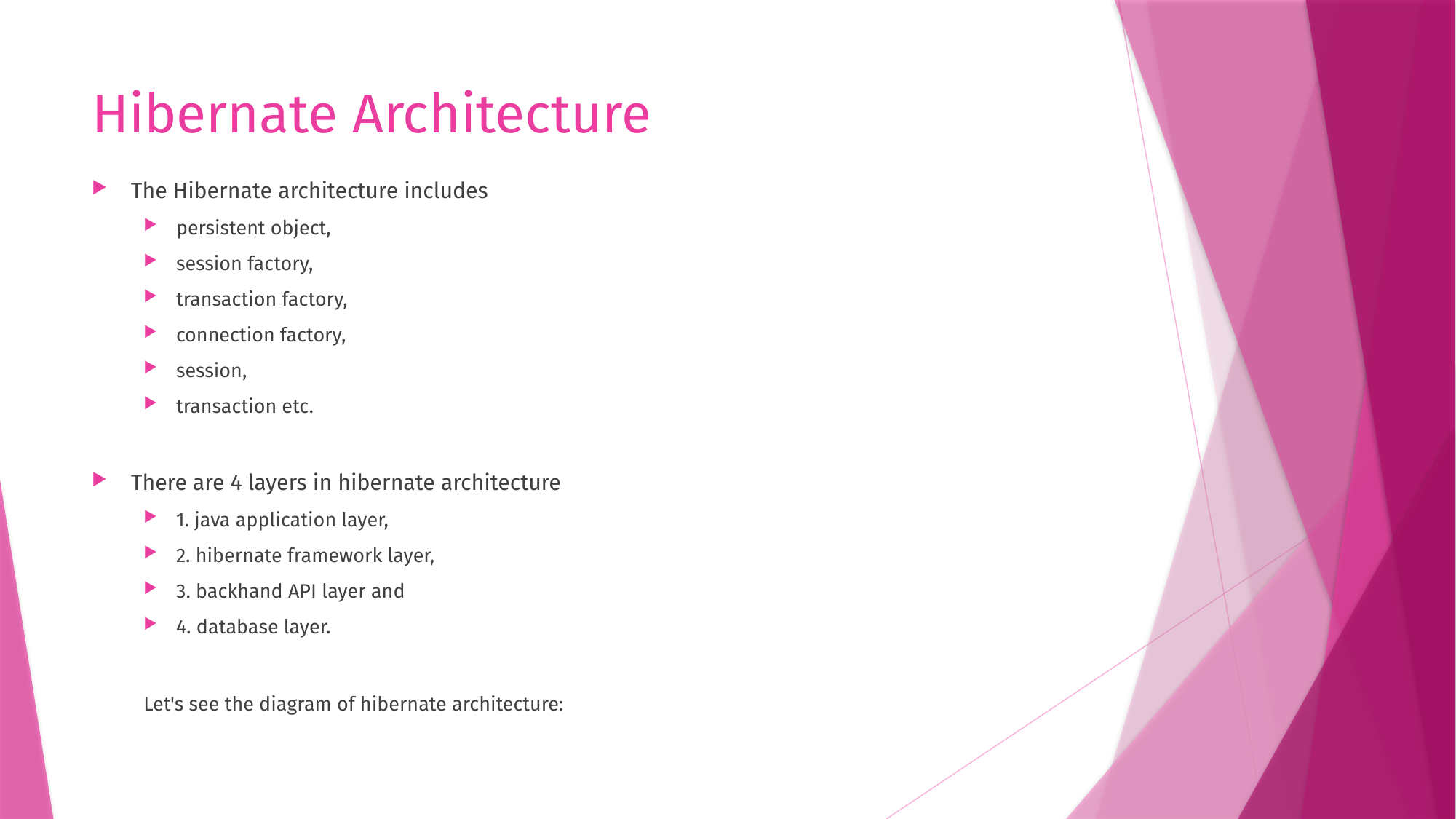

# Hibernate Architecture
The Hibernate architecture includes
persistent object,
session factory,
transaction factory,
connection factory,
session,
transaction etc.

There are 4 layers in hibernate architecture
1. java application layer,
2. hibernate framework layer,
3. backhand API layer and
4. database layer.

Let's see the diagram of hibernate architecture: